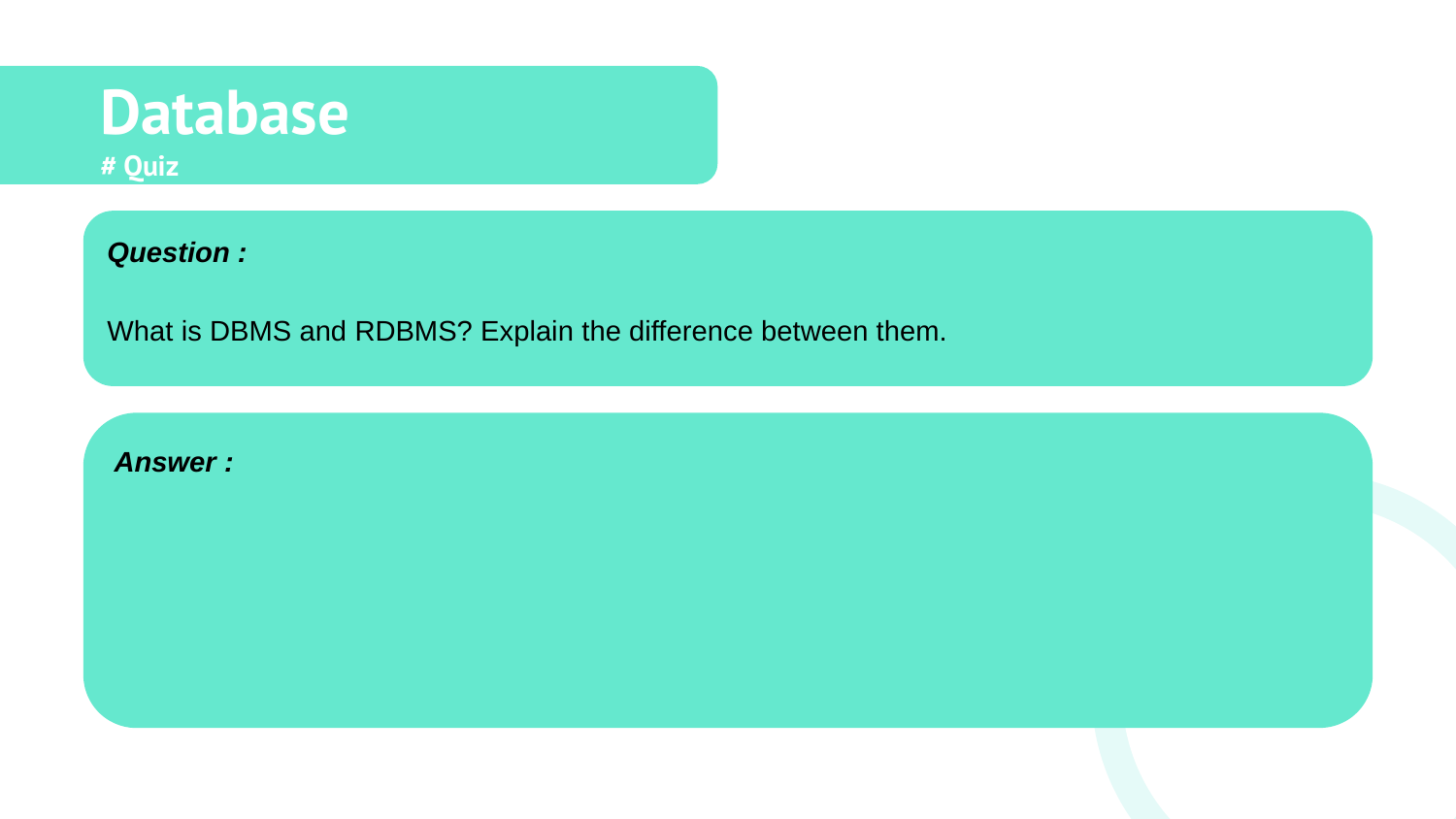

# Database
# Quiz

Question :
What is DBMS and RDBMS? Explain the difference between them.
Answer :